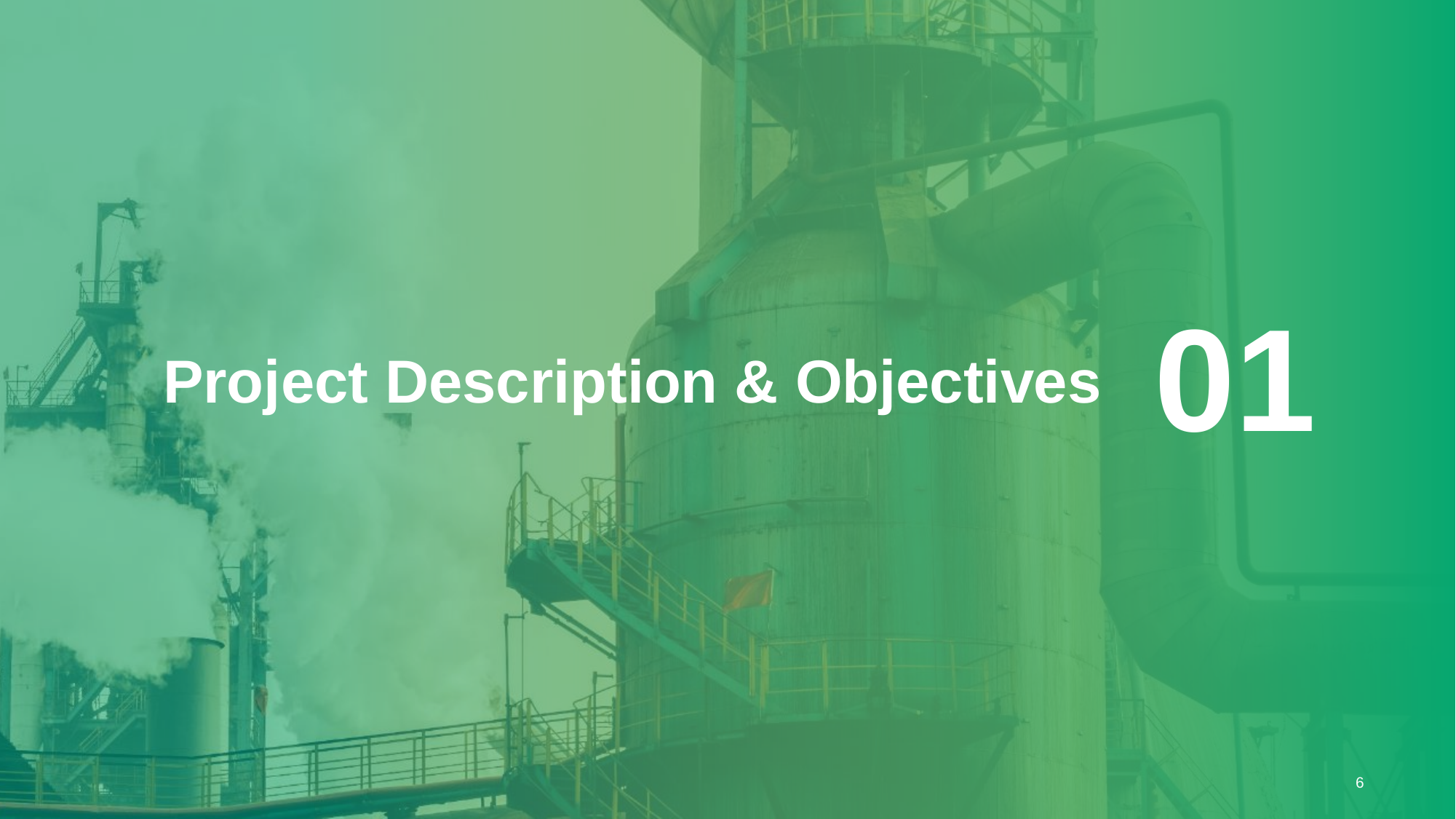

01
# Project Description & Objectives
6